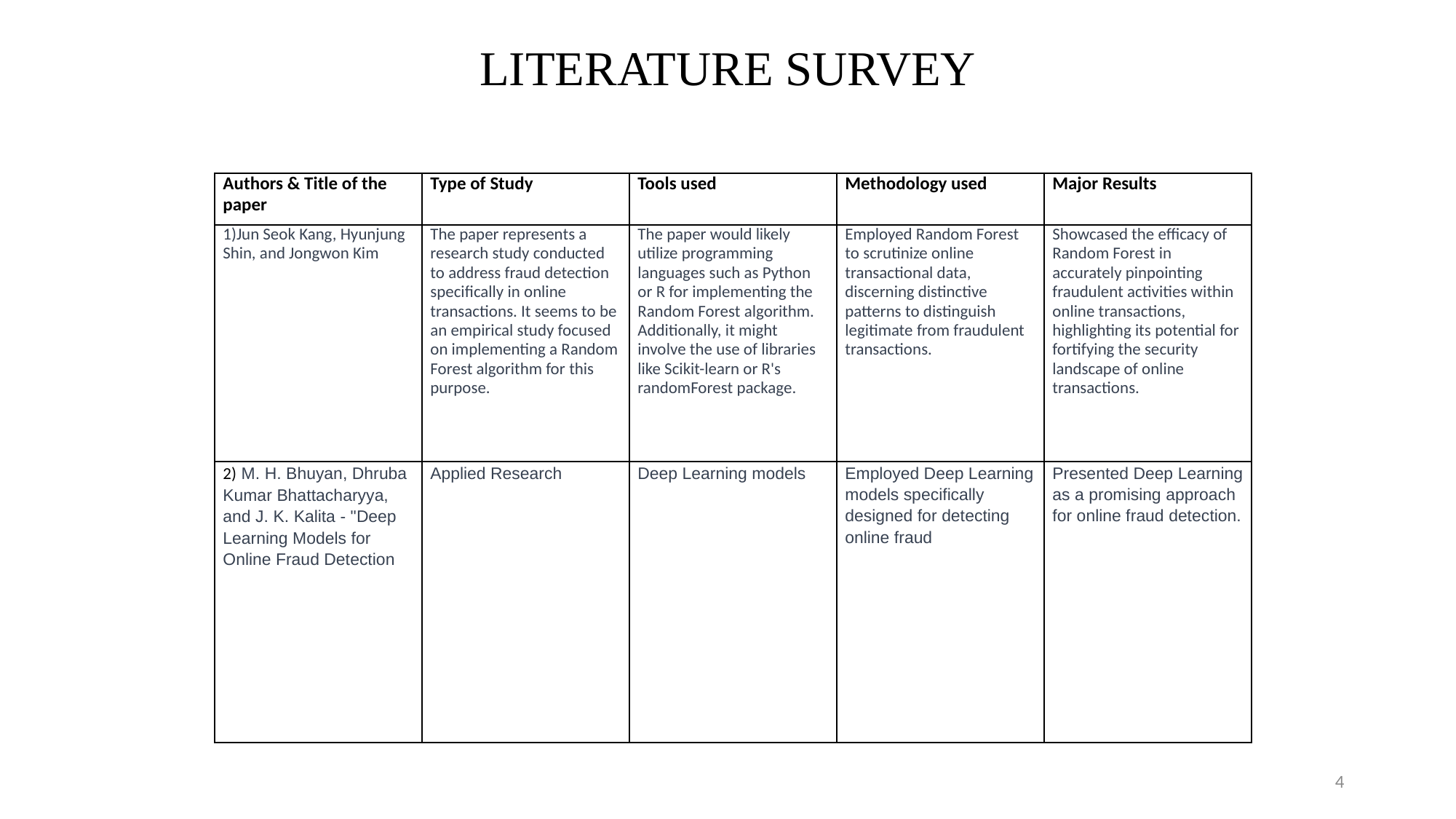

Literature Survey
| Authors & Title of the paper | Type of Study | Tools used | Methodology used | Major Results |
| --- | --- | --- | --- | --- |
| 1)Jun Seok Kang, Hyunjung Shin, and Jongwon Kim | The paper represents a research study conducted to address fraud detection specifically in online transactions. It seems to be an empirical study focused on implementing a Random Forest algorithm for this purpose. | The paper would likely utilize programming languages such as Python or R for implementing the Random Forest algorithm. Additionally, it might involve the use of libraries like Scikit-learn or R's randomForest package. | Employed Random Forest to scrutinize online transactional data, discerning distinctive patterns to distinguish legitimate from fraudulent transactions. | Showcased the efficacy of Random Forest in accurately pinpointing fraudulent activities within online transactions, highlighting its potential for fortifying the security landscape of online transactions. |
| 2) M. H. Bhuyan, Dhruba Kumar Bhattacharyya, and J. K. Kalita - "Deep Learning Models for Online Fraud Detection | Applied Research | Deep Learning models | Employed Deep Learning models specifically designed for detecting online fraud | Presented Deep Learning as a promising approach for online fraud detection. |
4